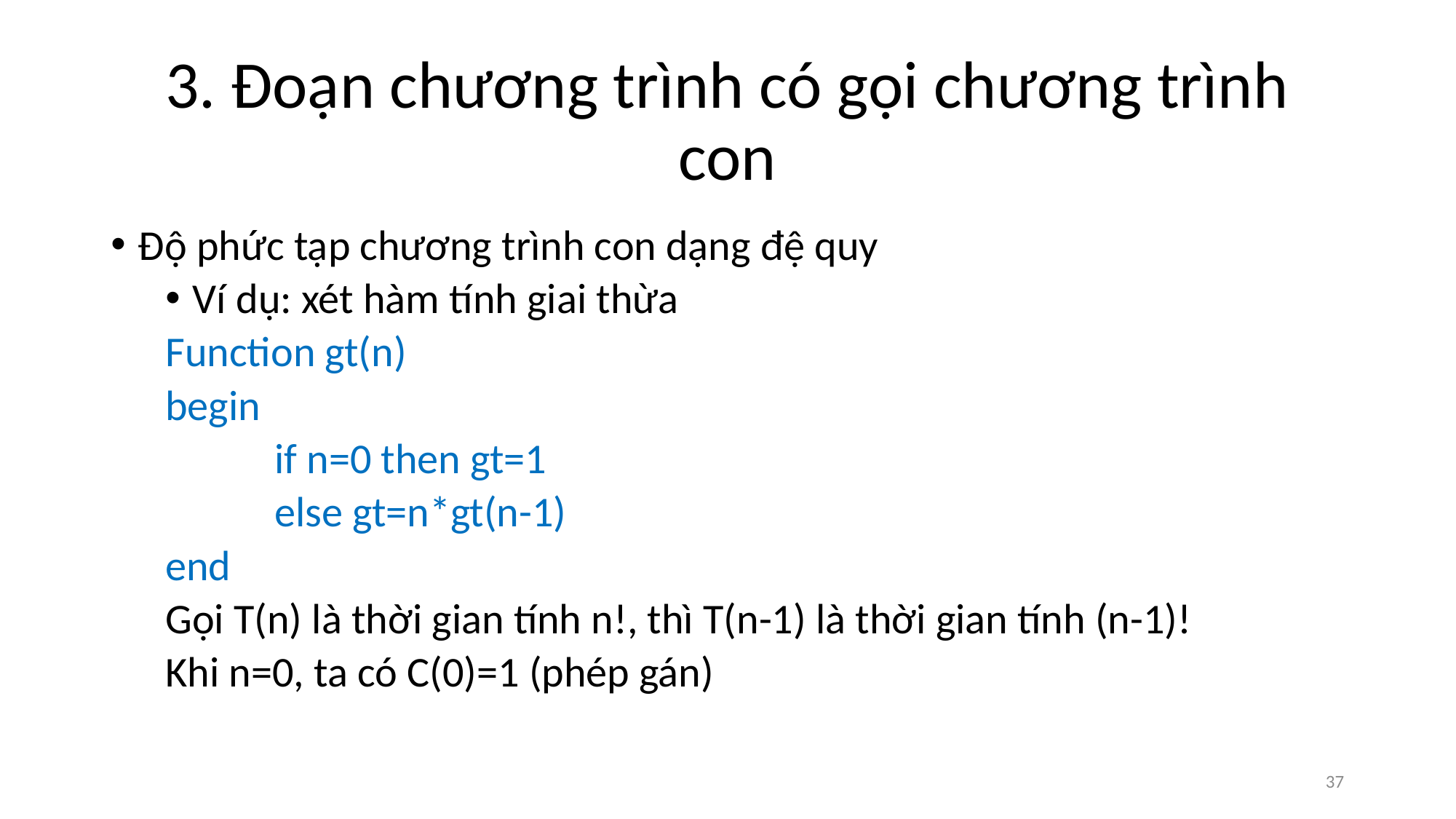

# 3. Đoạn chương trình có gọi chương trình con
Độ phức tạp chương trình con dạng đệ quy
Ví dụ: xét hàm tính giai thừa
Function gt(n)
begin
	if n=0 then gt=1
	else gt=n*gt(n-1)
end
Gọi T(n) là thời gian tính n!, thì T(n-1) là thời gian tính (n-1)!
Khi n=0, ta có C(0)=1 (phép gán)

37